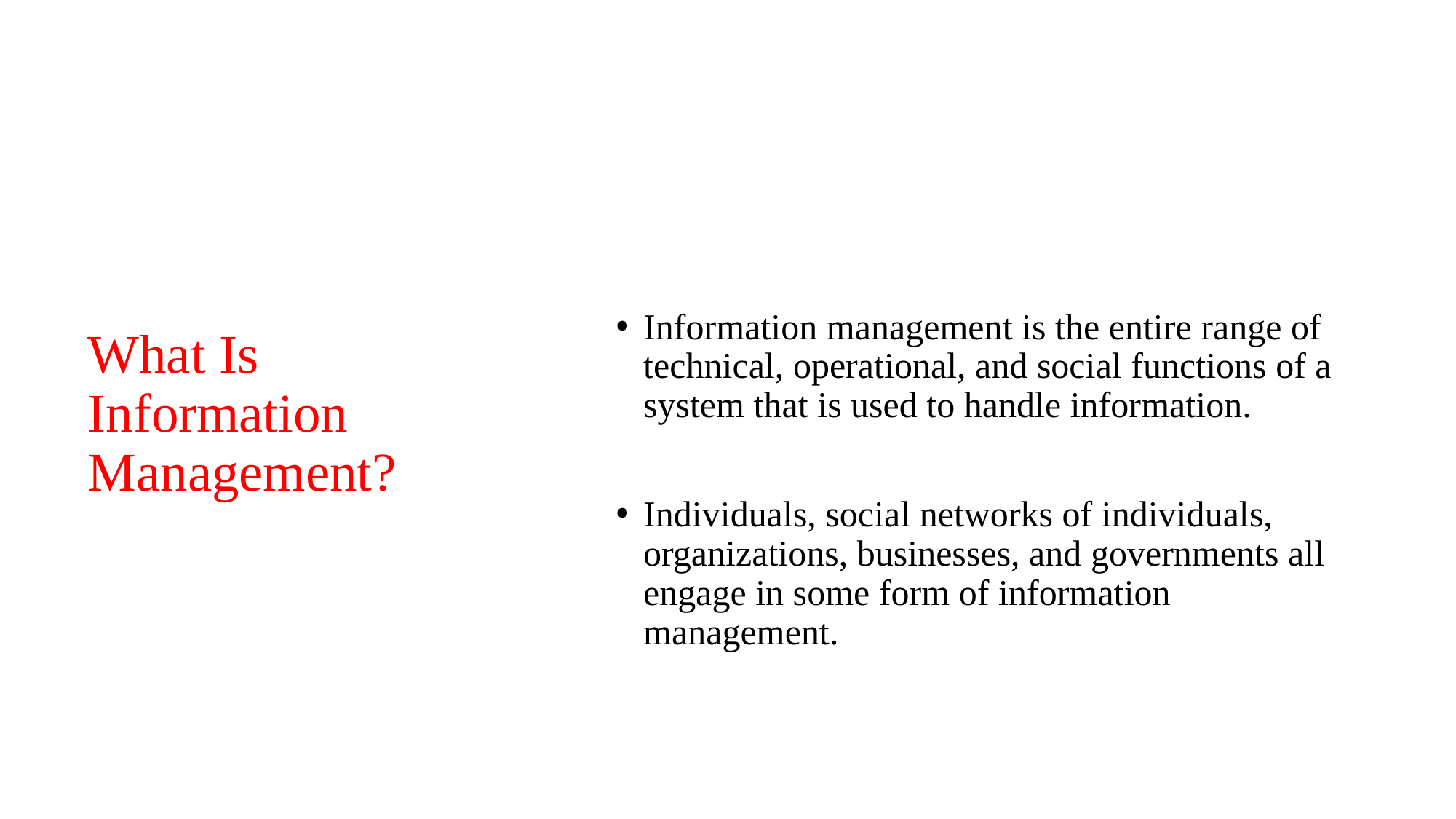

Information management is the entire range of technical, operational, and social functions of a system that is used to handle information.

Individuals, social networks of individuals, organizations, businesses, and governments all engage in some form of information management.
# What Is Information Management?